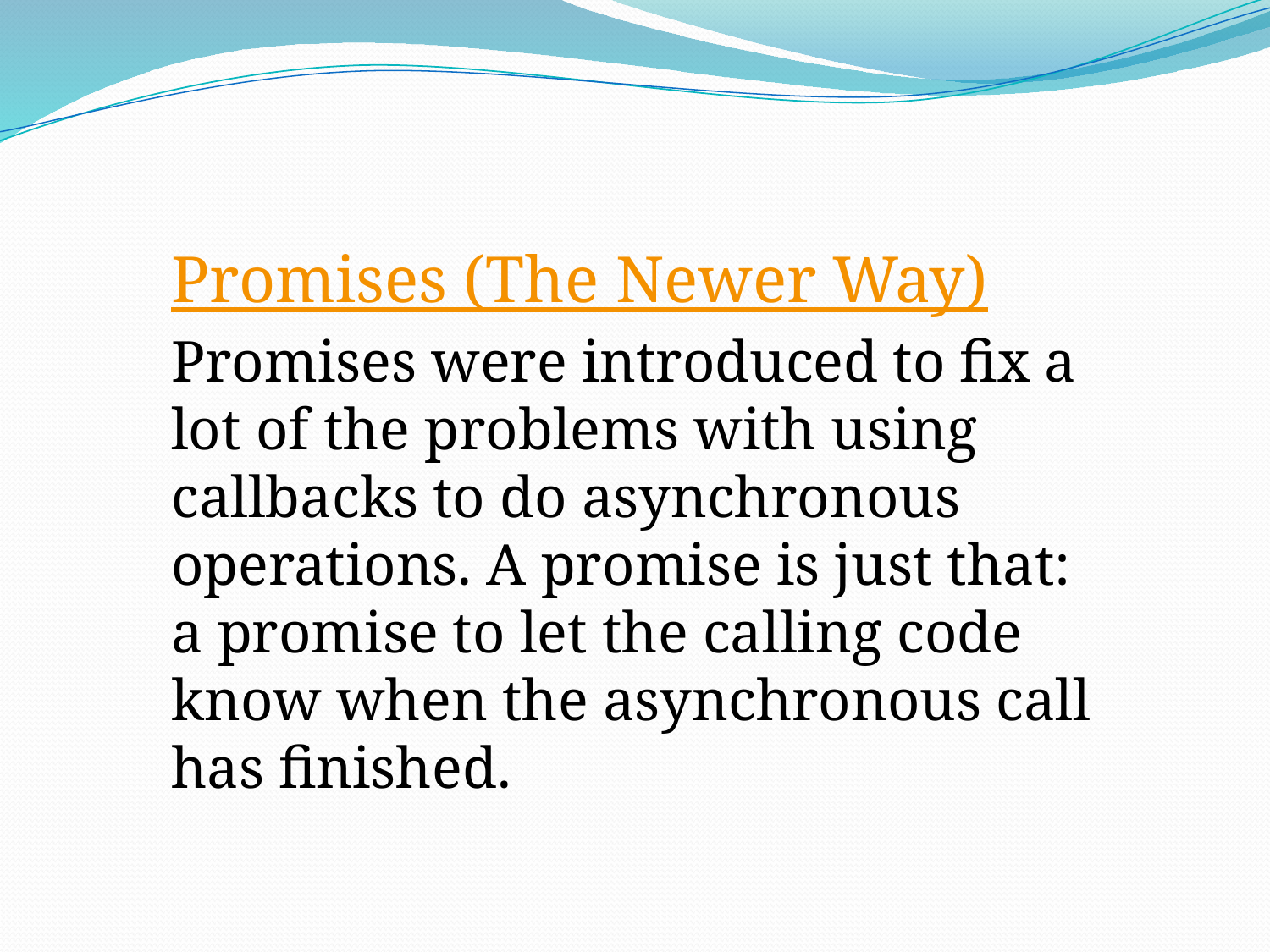

Promises (The Newer Way)
Promises were introduced to fix a lot of the problems with using callbacks to do asynchronous operations. A promise is just that: a promise to let the calling code know when the asynchronous call has finished.